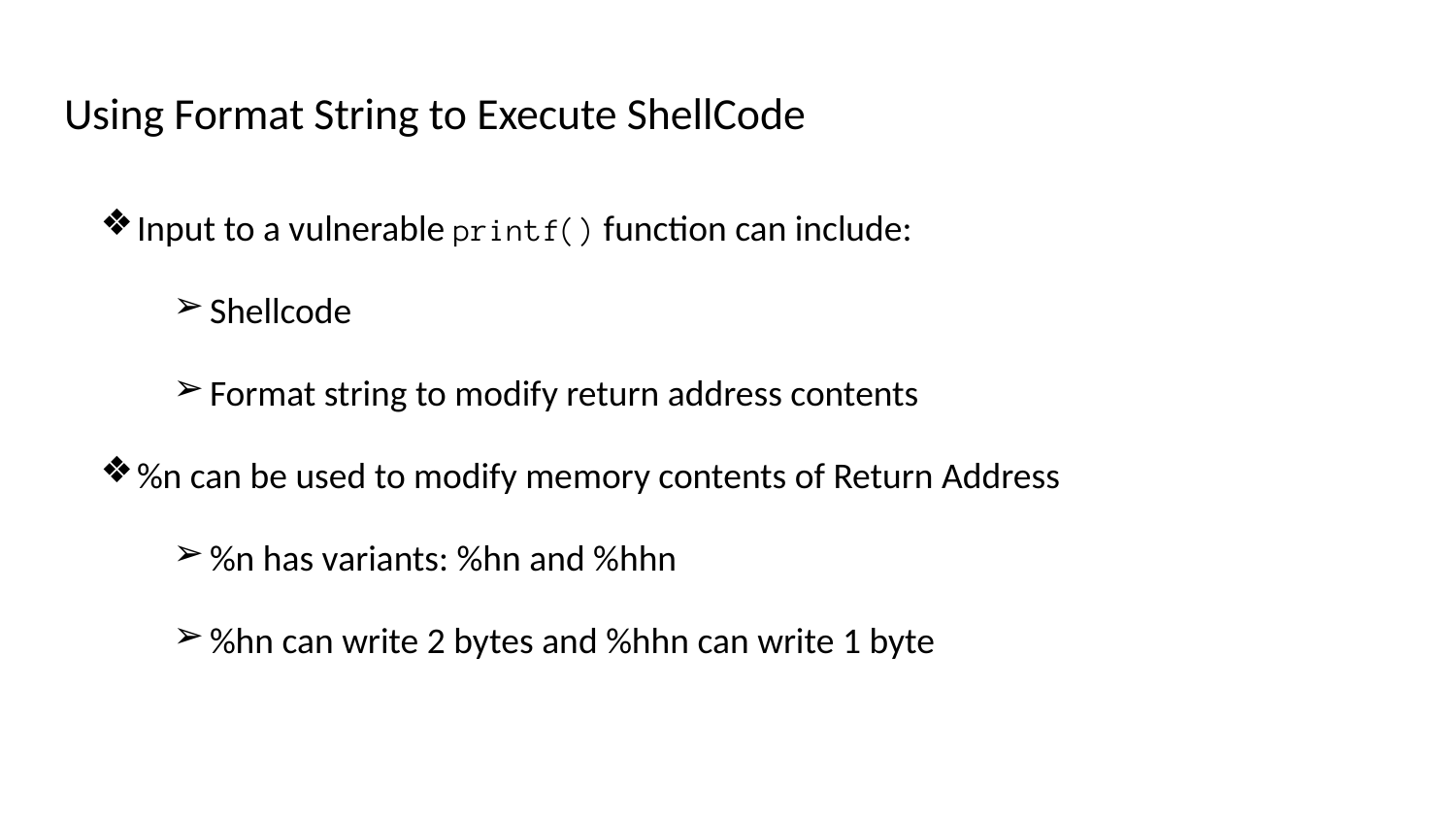

# Using Format String to Execute ShellCode
Input to a vulnerable printf() function can include:
Shellcode
Format string to modify return address contents
%n can be used to modify memory contents of Return Address
%n has variants: %hn and %hhn
%hn can write 2 bytes and %hhn can write 1 byte